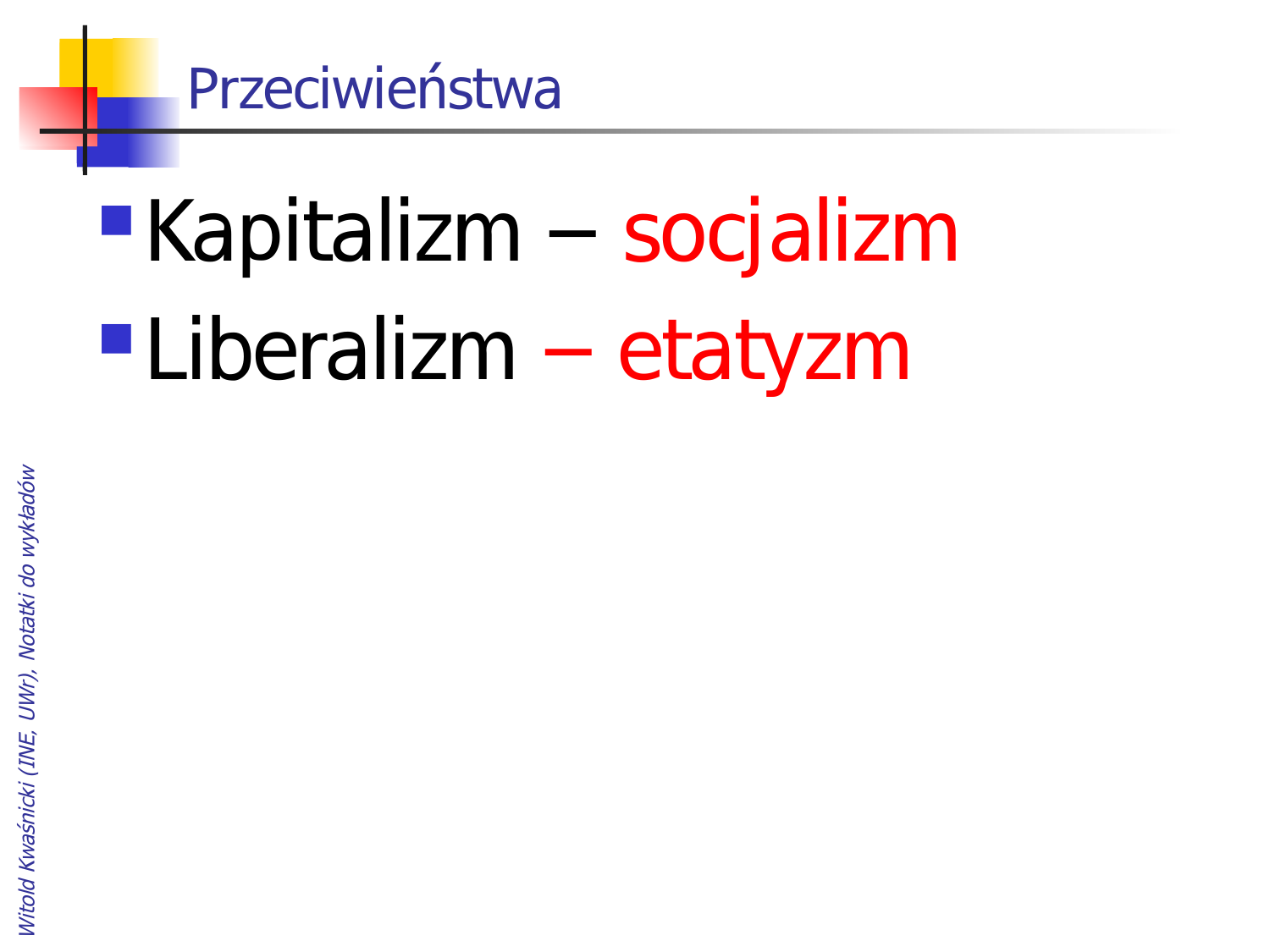

# Przeciwieństwa
Kapitalizm – socjalizm
Liberalizm – etatyzm

Witold Kwaśnicki (INE, UWr), Notatki do wykładów